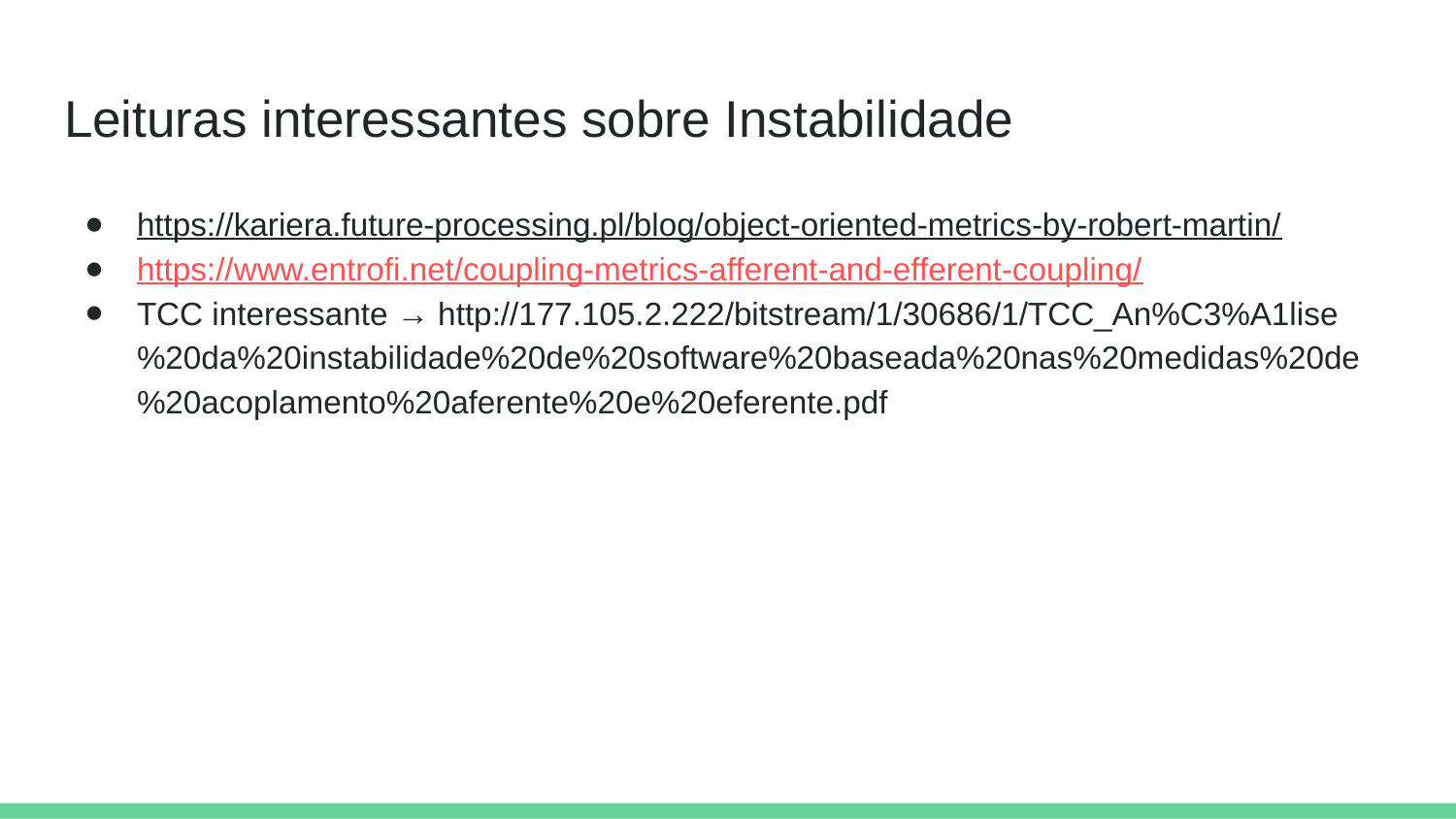

# Leituras interessantes sobre Instabilidade
https://kariera.future-processing.pl/blog/object-oriented-metrics-by-robert-martin/
https://www.entrofi.net/coupling-metrics-afferent-and-efferent-coupling/
TCC interessante → http://177.105.2.222/bitstream/1/30686/1/TCC_An%C3%A1lise%20da%20instabilidade%20de%20software%20baseada%20nas%20medidas%20de%20acoplamento%20aferente%20e%20eferente.pdf